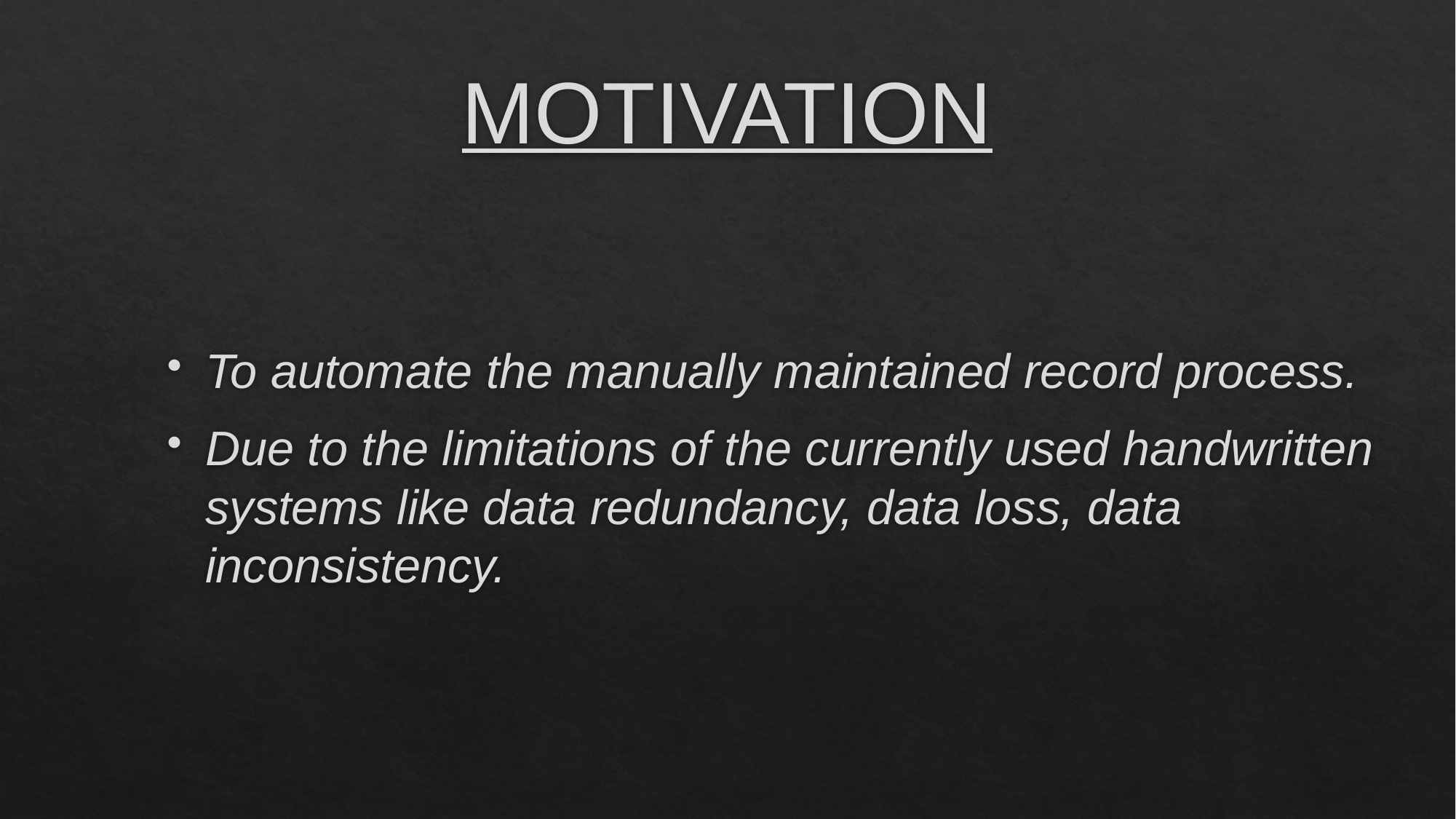

# MOTIVATION

To automate the manually maintained record process.
Due to the limitations of the currently used handwritten systems like data redundancy, data loss, data inconsistency.